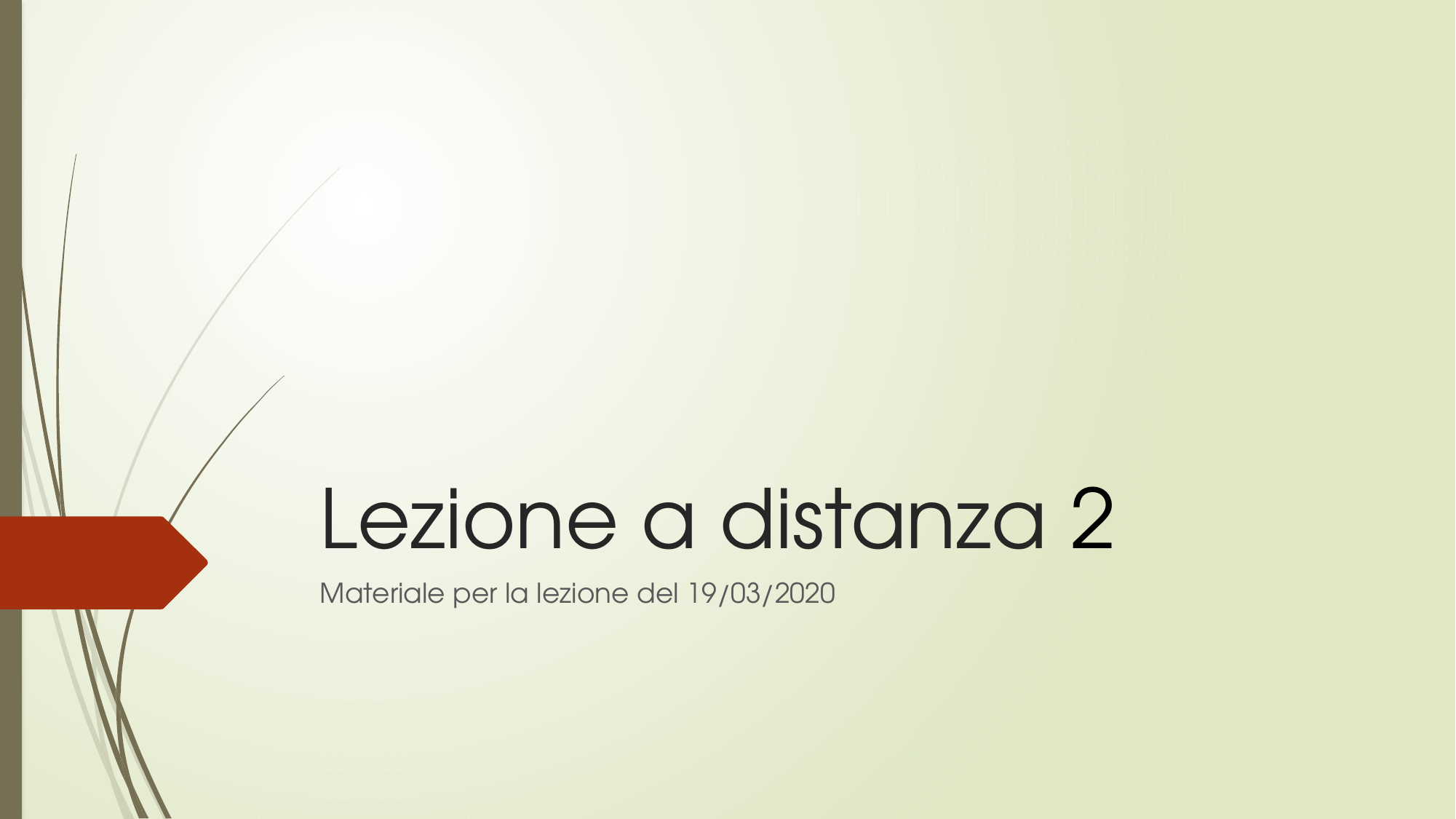

# Lezione a distanza 2
Materiale per la lezione del 19/03/2020